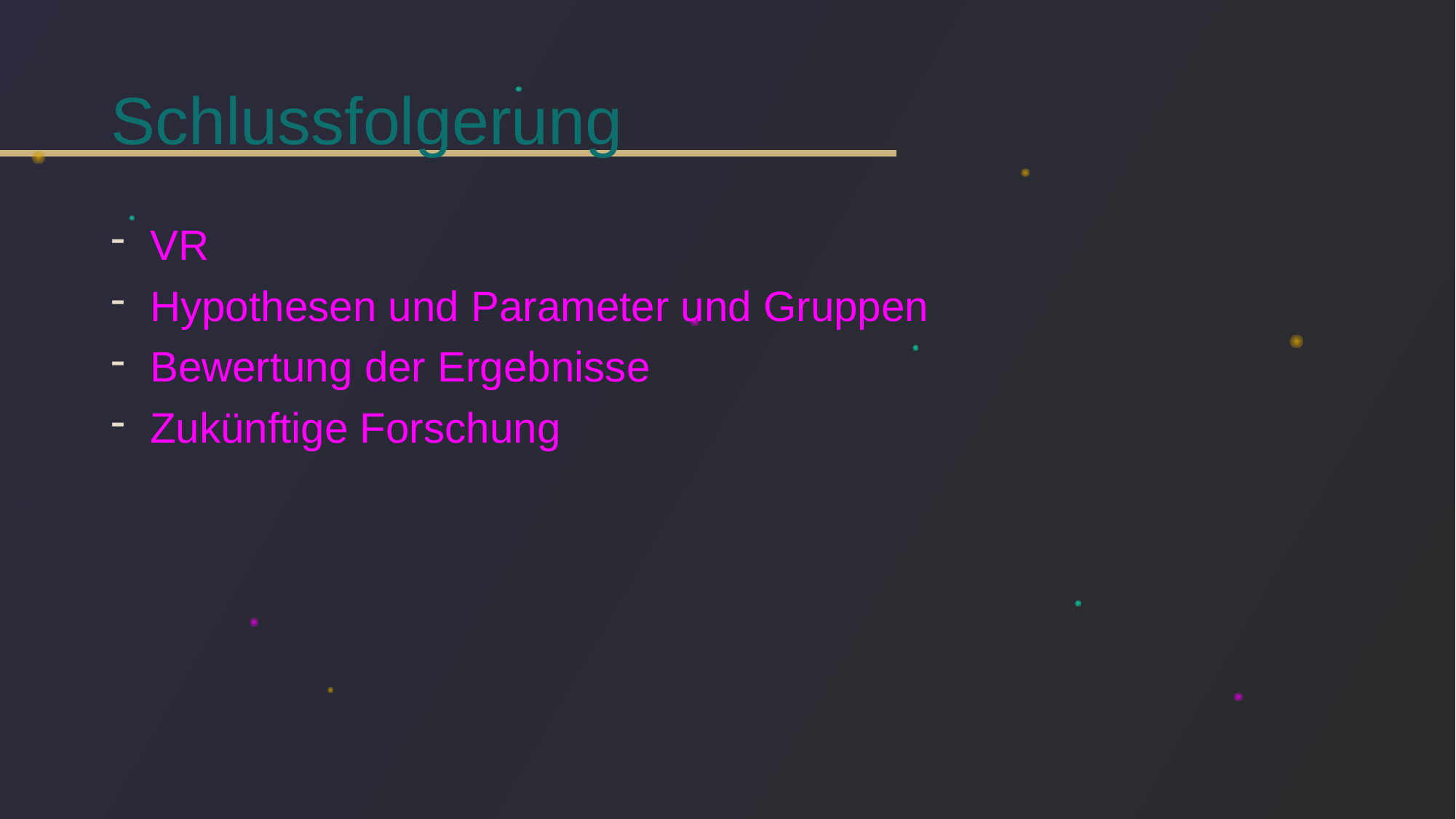

# Schlussfolgerung
 VR
 Hypothesen und Parameter und Gruppen
 Bewertung der Ergebnisse
 Zukünftige Forschung